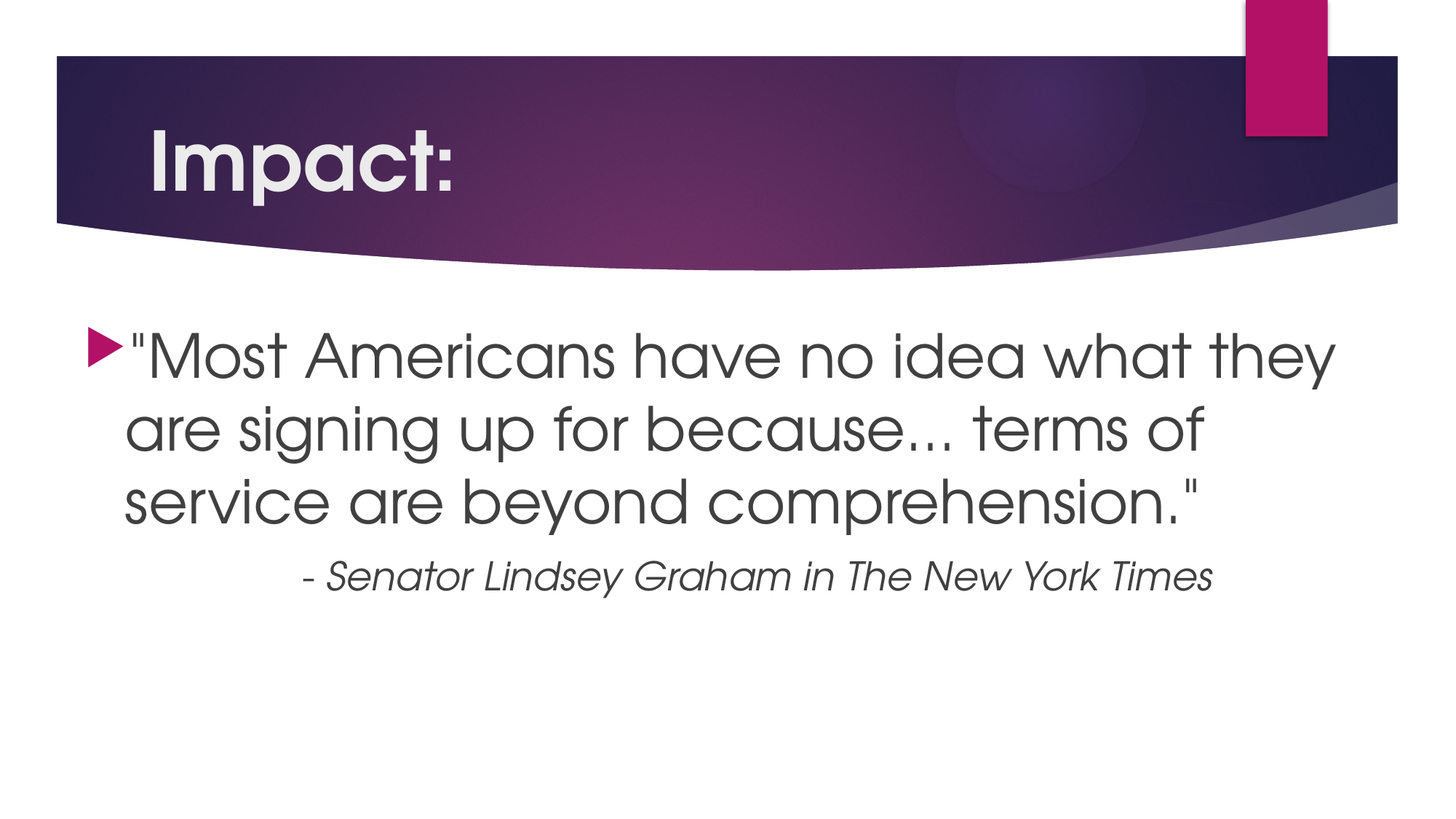

# Impact:
"Most Americans have no idea what they are signing up for because... terms of service are beyond comprehension."
		- Senator Lindsey Graham in The New York Times